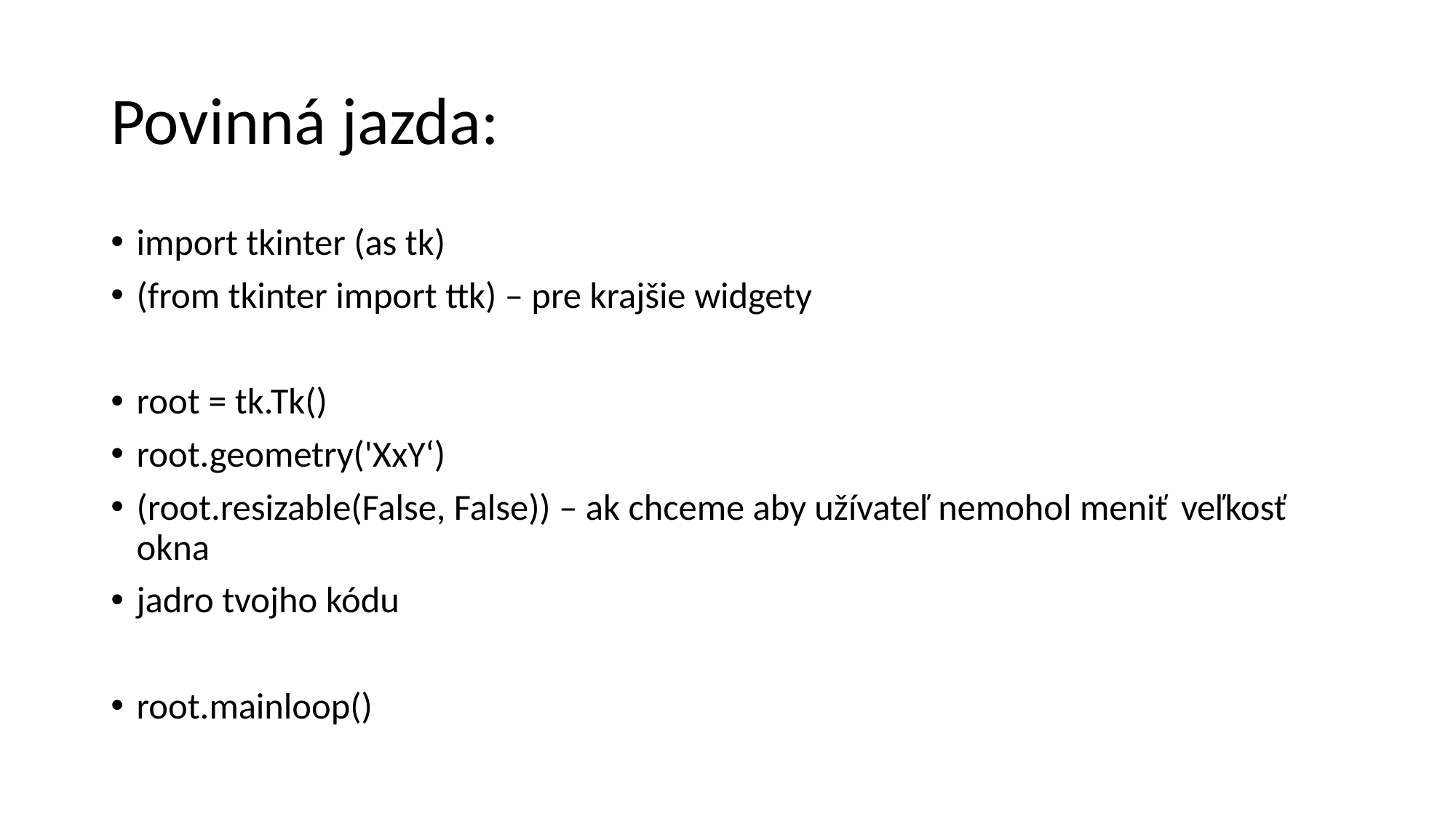

# Povinná jazda:
import tkinter (as tk)
(from tkinter import ttk) – pre krajšie widgety

root = tk.Tk()
root.geometry('XxY‘)
(root.resizable(False, False)) – ak chceme aby užívateľ nemohol meniť 					veľkosť okna
jadro tvojho kódu

root.mainloop()